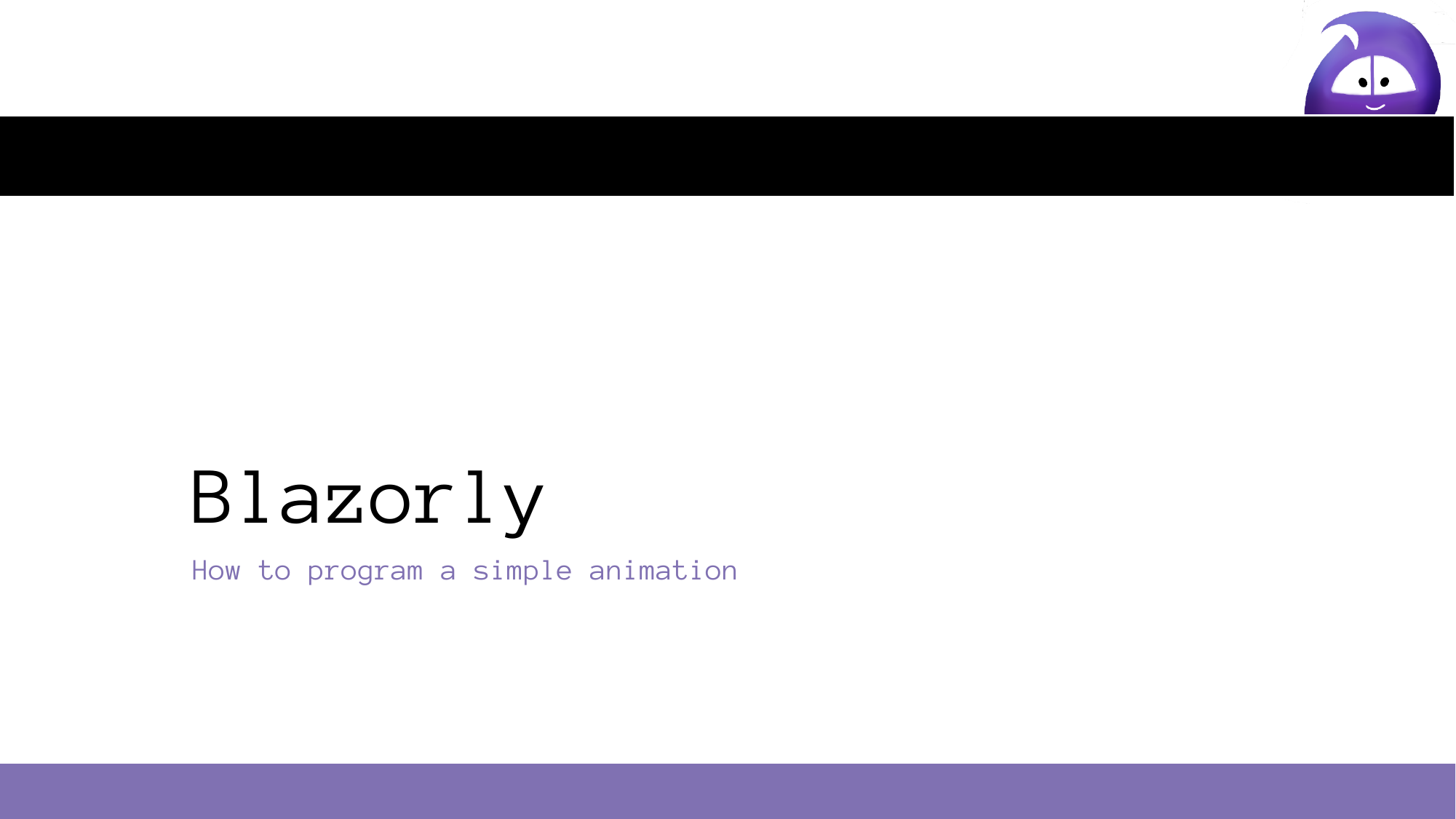

# Blazorly
How to program a simple animation